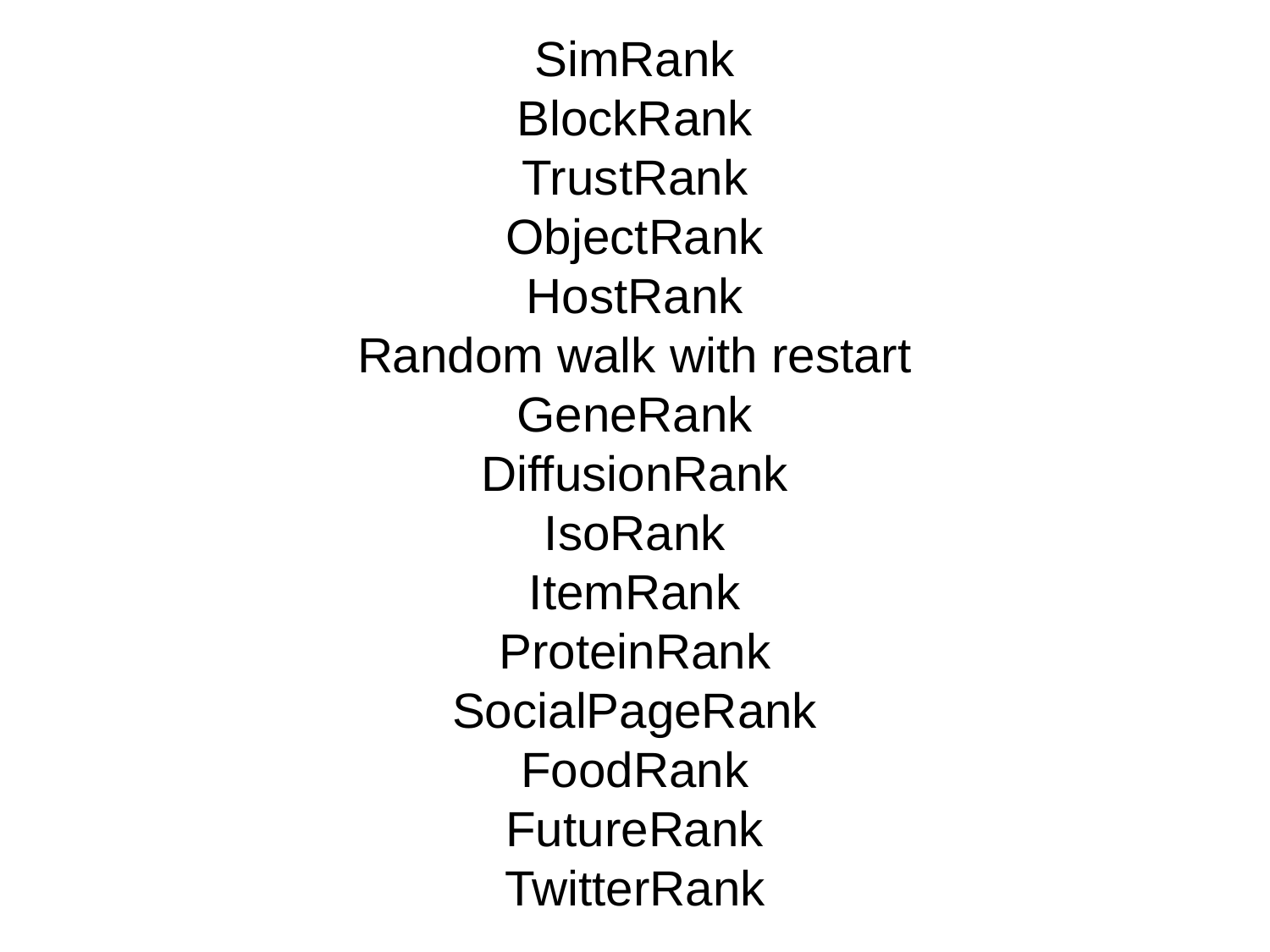

SimRank
BlockRank
TrustRank
ObjectRank
HostRank
Random walk with restart
GeneRank
DiffusionRank
IsoRank
ItemRank
ProteinRank
SocialPageRank
FoodRank
FutureRank
TwitterRank